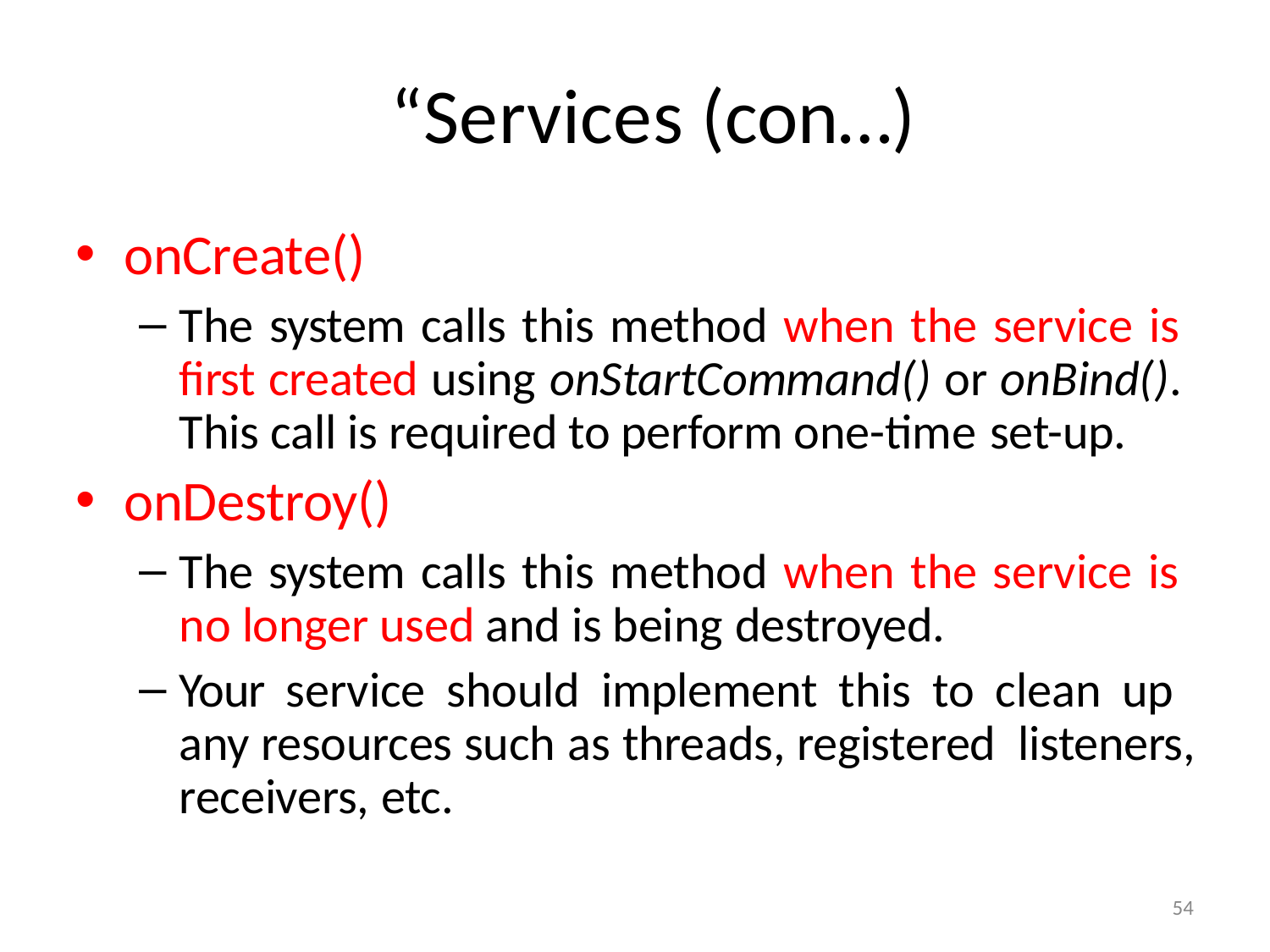

# “Services (con…)
onCreate()
The system calls this method when the service is  first created using onStartCommand() or onBind().  This call is required to perform one-time set-up.
onDestroy()
The system calls this method when the service is  no longer used and is being destroyed.
Your service should implement this to clean up  any resources such as threads, registered  listeners, receivers, etc.
54